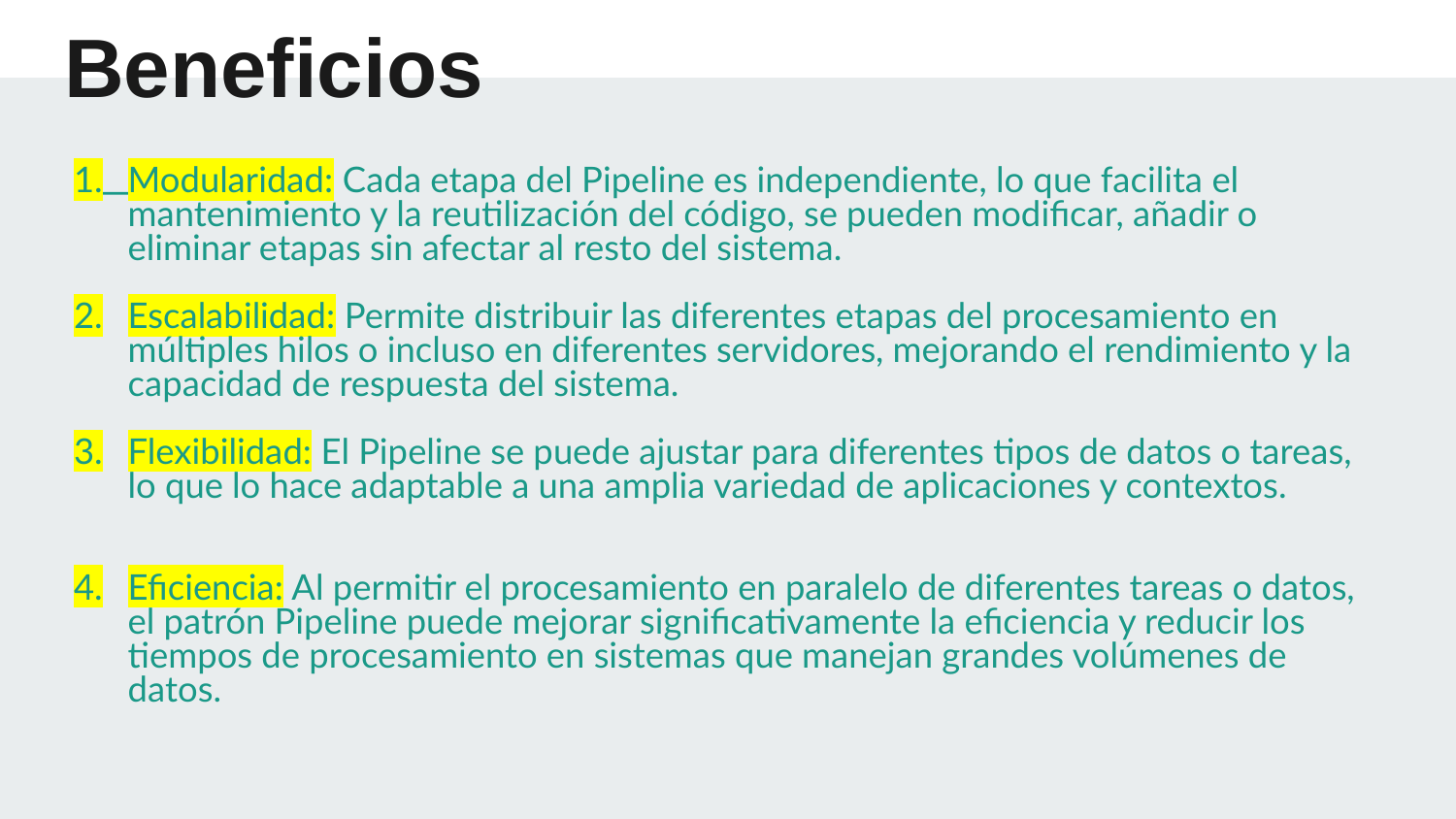

# Beneficios
Modularidad: Cada etapa del Pipeline es independiente, lo que facilita el mantenimiento y la reutilización del código, se pueden modificar, añadir o eliminar etapas sin afectar al resto del sistema.

Escalabilidad: Permite distribuir las diferentes etapas del procesamiento en múltiples hilos o incluso en diferentes servidores, mejorando el rendimiento y la capacidad de respuesta del sistema.

Flexibilidad: El Pipeline se puede ajustar para diferentes tipos de datos o tareas, lo que lo hace adaptable a una amplia variedad de aplicaciones y contextos.

Eficiencia: Al permitir el procesamiento en paralelo de diferentes tareas o datos, el patrón Pipeline puede mejorar significativamente la eficiencia y reducir los tiempos de procesamiento en sistemas que manejan grandes volúmenes de datos.